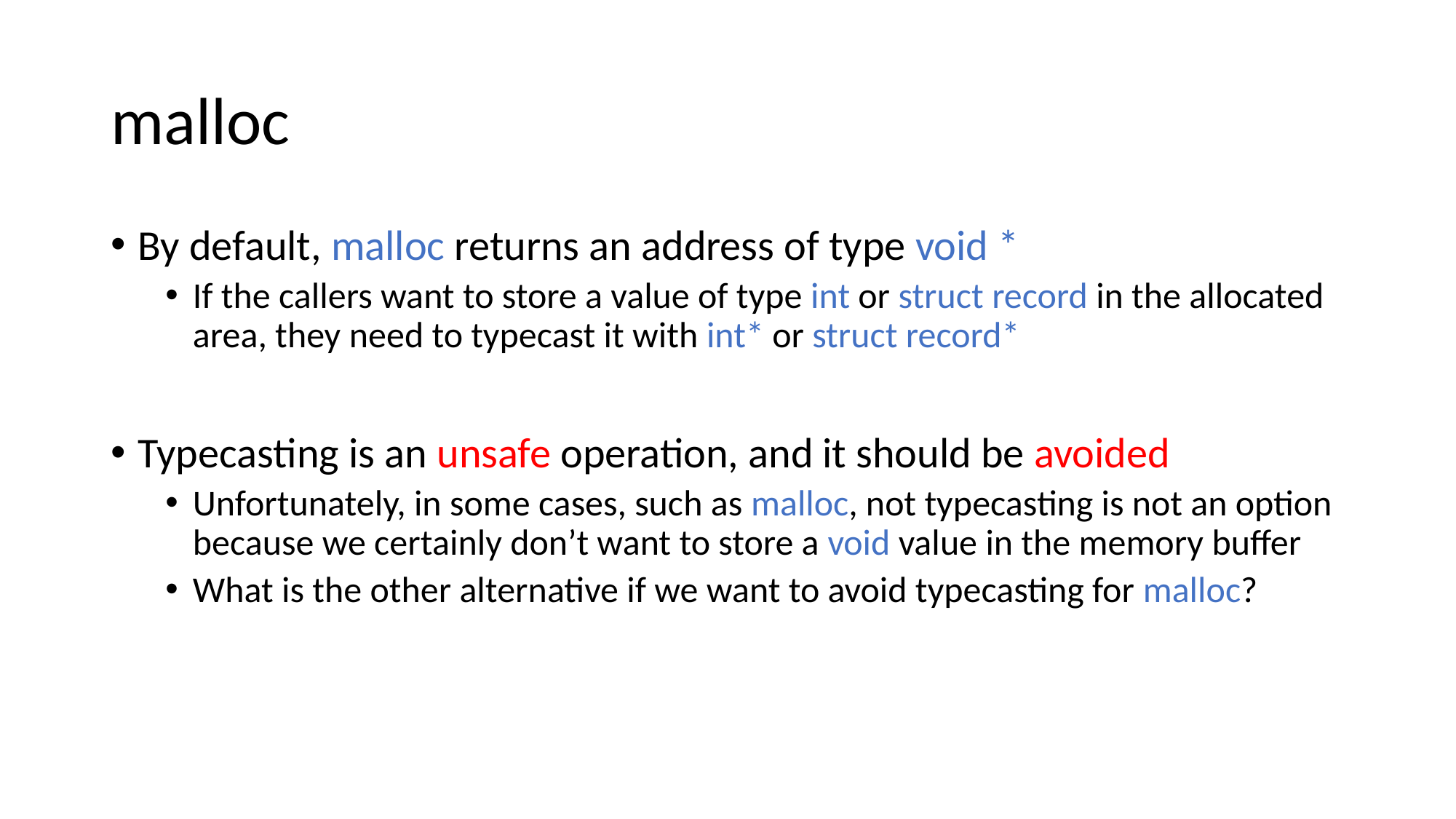

# malloc
By default, malloc returns an address of type void *
If the callers want to store a value of type int or struct record in the allocated area, they need to typecast it with int* or struct record*

Typecasting is an unsafe operation, and it should be avoided
Unfortunately, in some cases, such as malloc, not typecasting is not an option because we certainly don’t want to store a void value in the memory buffer
What is the other alternative if we want to avoid typecasting for malloc?